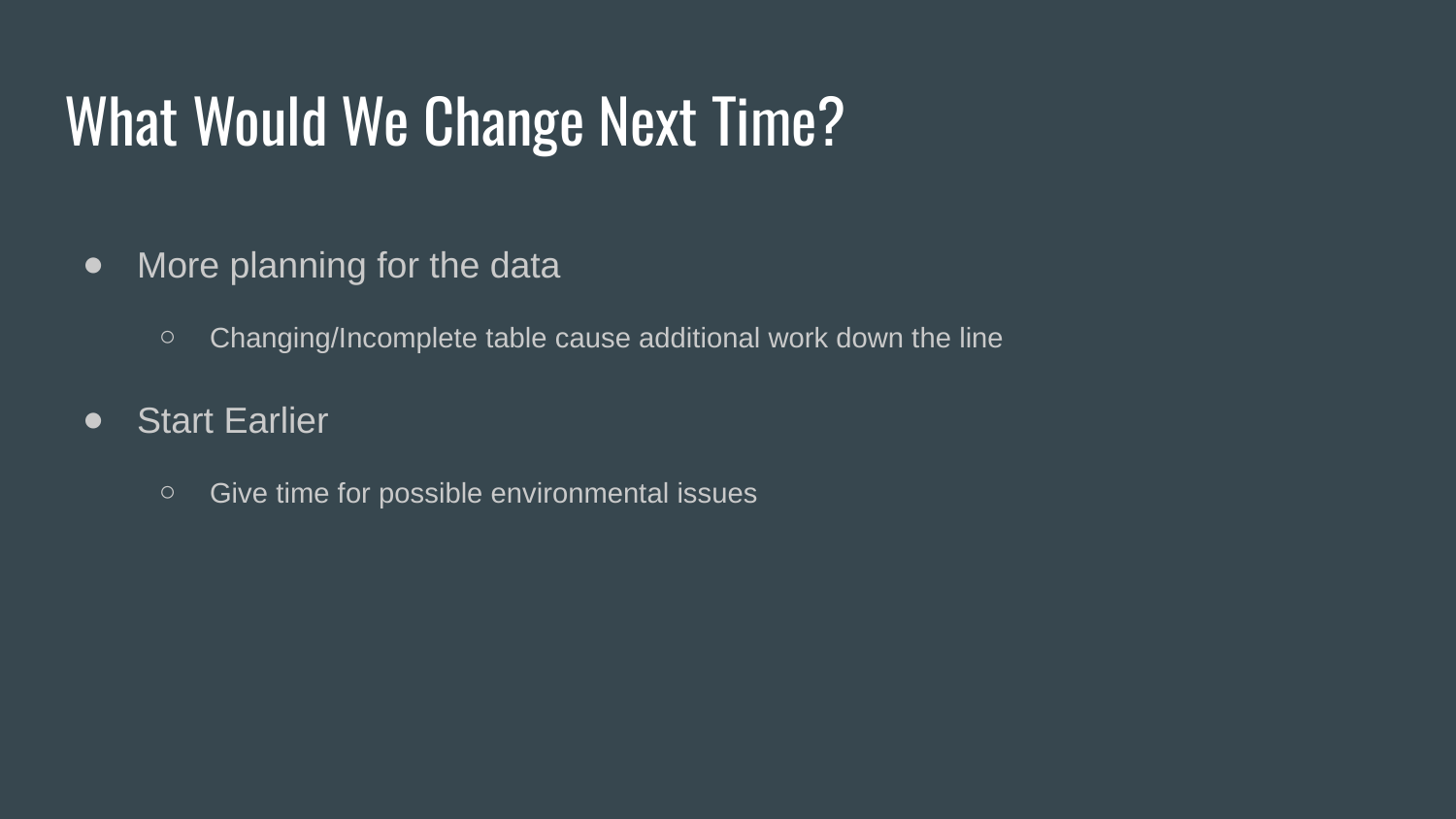

# What Would We Change Next Time?
More planning for the data
Changing/Incomplete table cause additional work down the line
Start Earlier
Give time for possible environmental issues